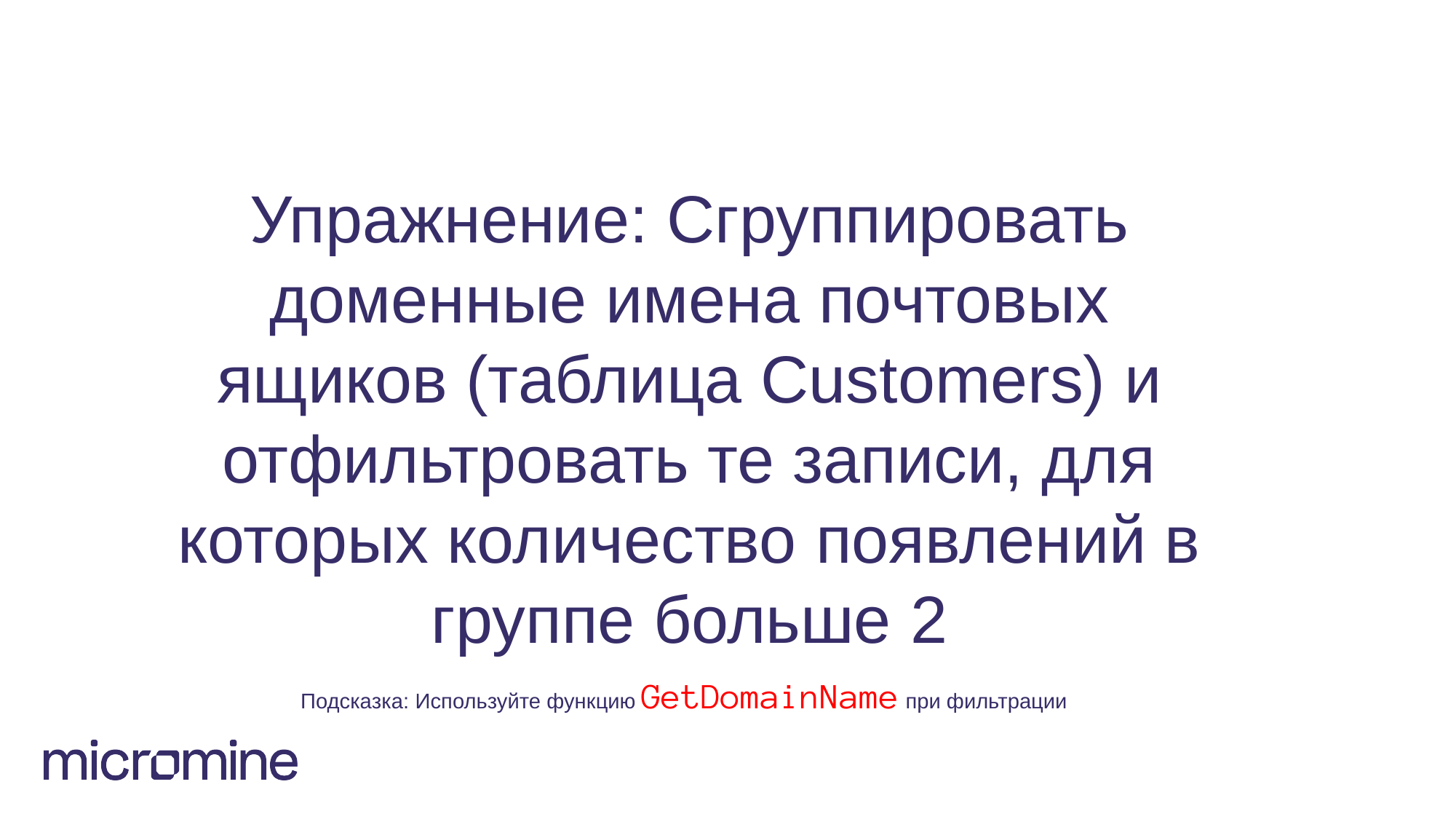

#
Упражнение: Сгруппировать доменные имена почтовых ящиков (таблица Customers) и отфильтровать те записи, для которых количество появлений в группе больше 2

Подсказка: Используйте функцию GetDomainName при фильтрации